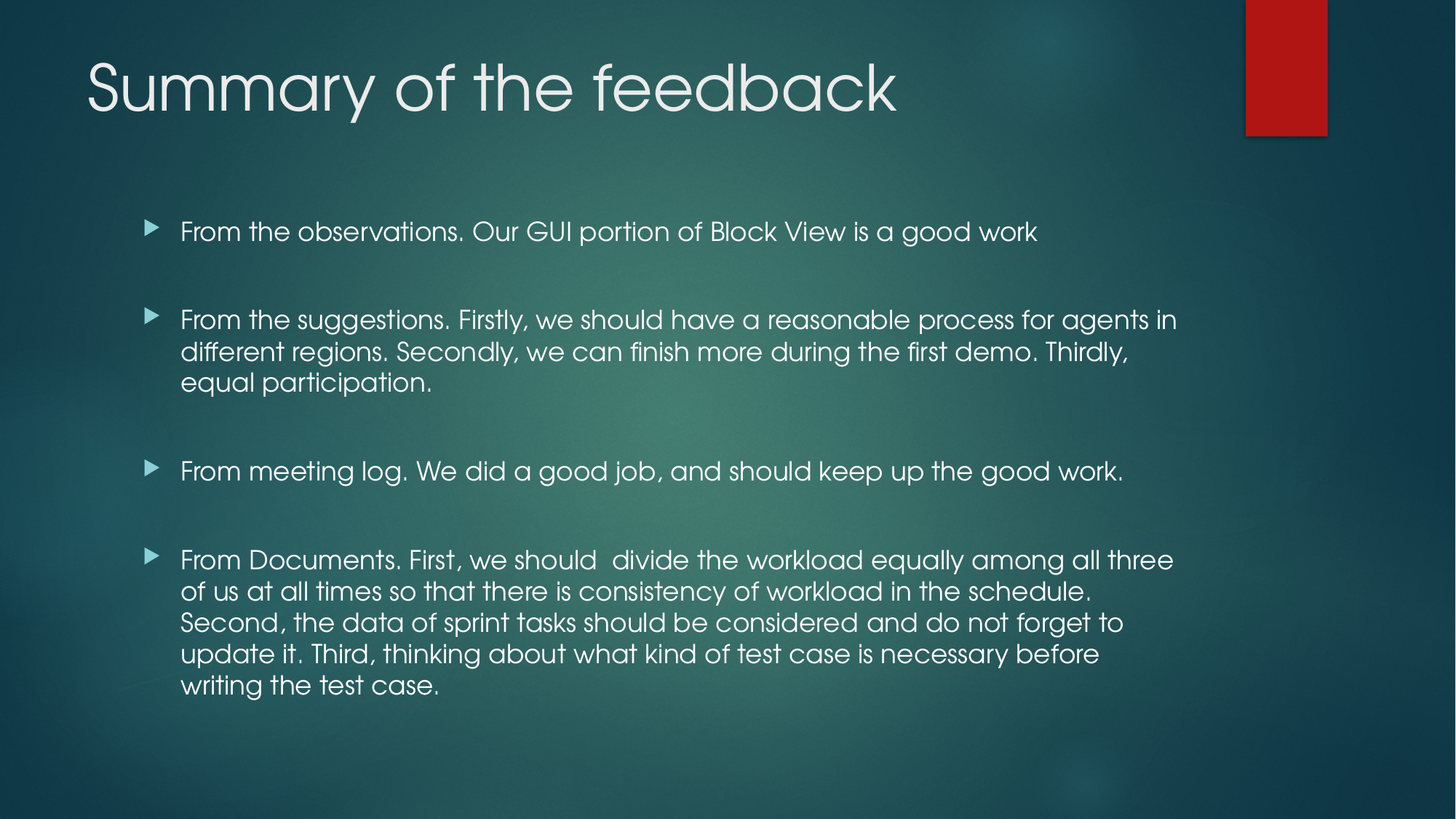

# Summary of the feedback
From the observations. Our GUI portion of Block View is a good work

From the suggestions. Firstly, we should have a reasonable process for agents in different regions. Secondly, we can finish more during the first demo. Thirdly, equal participation.

From meeting log. We did a good job, and should keep up the good work.

From Documents. First, we should  divide the workload equally among all three of us at all times so that there is consistency of workload in the schedule. Second, the data of sprint tasks should be considered and do not forget to update it. Third, thinking about what kind of test case is necessary before writing the test case.